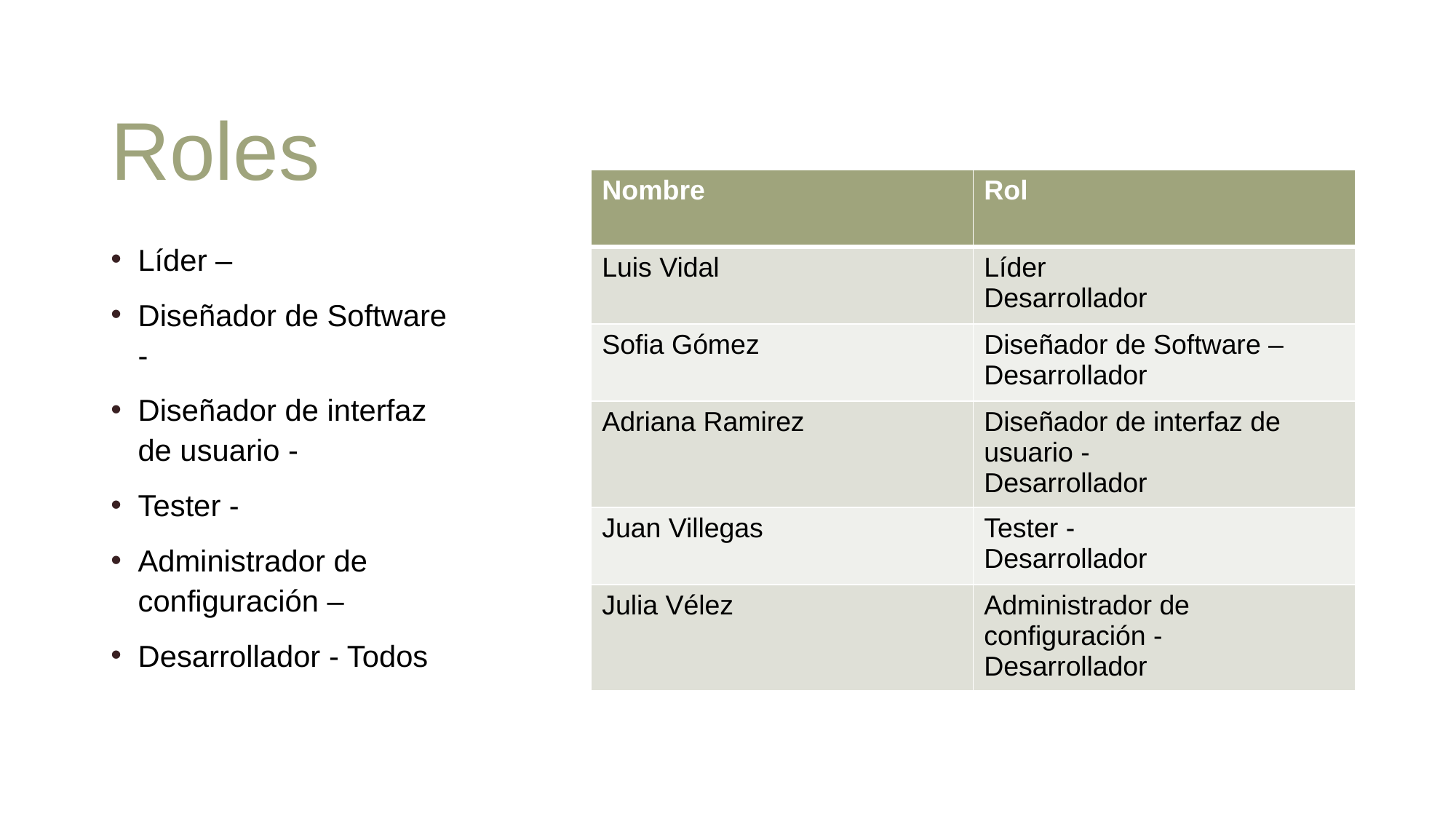

Roles
| Nombre | Rol |
| --- | --- |
| Luis Vidal | Líder Desarrollador |
| Sofia Gómez | Diseñador de Software – Desarrollador |
| Adriana Ramirez | Diseñador de interfaz de usuario - Desarrollador |
| Juan Villegas | Tester - Desarrollador |
| Julia Vélez | Administrador de configuración - Desarrollador |
Líder –
Diseñador de Software -
Diseñador de interfaz de usuario -
Tester -
Administrador de configuración –
Desarrollador - Todos